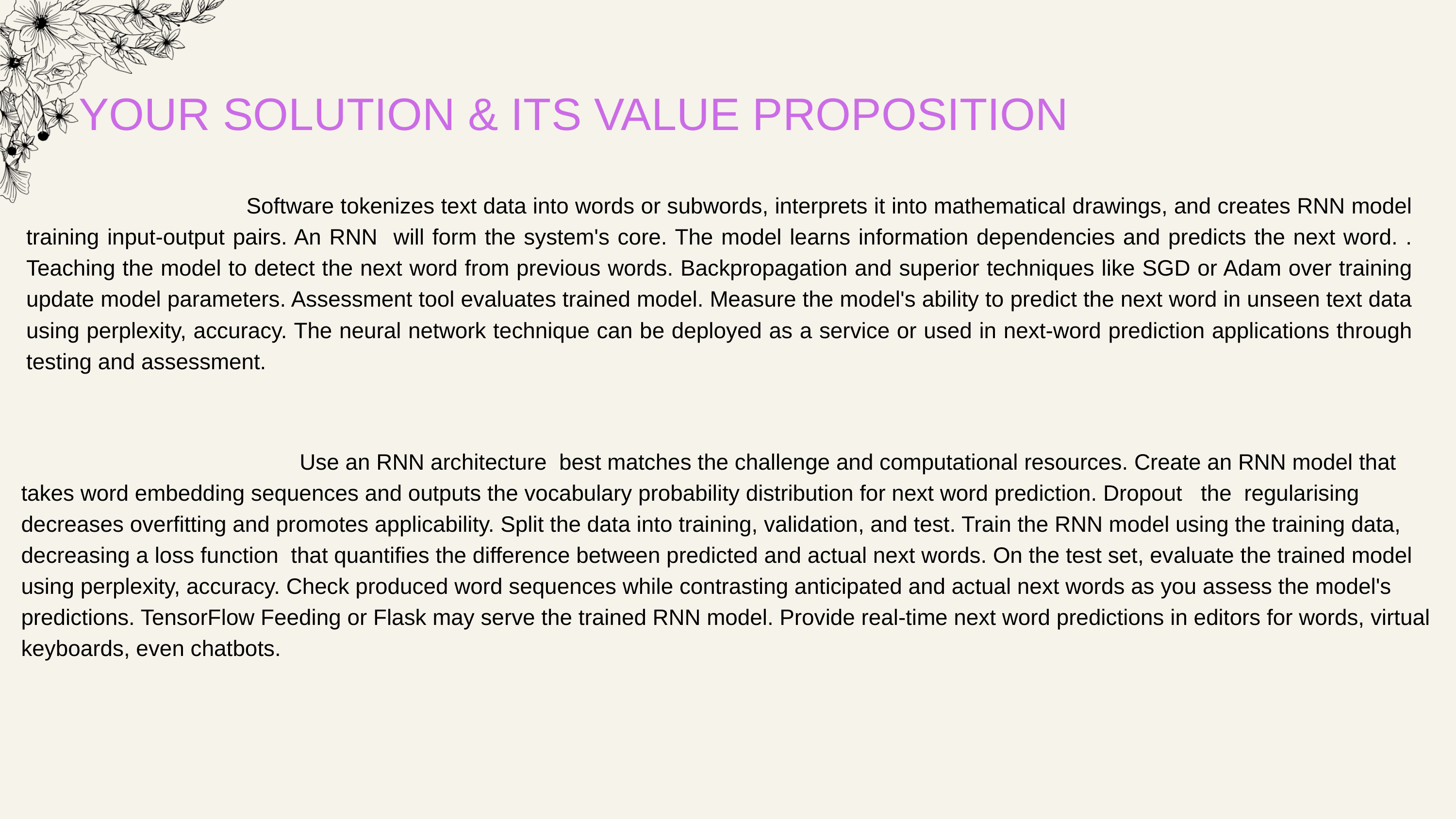

YOUR SOLUTION & ITS VALUE PROPOSITION
                                  Software tokenizes text data into words or subwords, interprets it into mathematical drawings, and creates RNN model training input-output pairs. An RNN  will form the system's core. The model learns information dependencies and predicts the next word. . Teaching the model to detect the next word from previous words. Backpropagation and superior techniques like SGD or Adam over training update model parameters. Assessment tool evaluates trained model. Measure the model's ability to predict the next word in unseen text data using perplexity, accuracy. The neural network technique can be deployed as a service or used in next-word prediction applications through testing and assessment.
                                             Use an RNN architecture  best matches the challenge and computational resources. Create an RNN model that takes word embedding sequences and outputs the vocabulary probability distribution for next word prediction. Dropout   the  regularising decreases overfitting and promotes applicability. Split the data into training, validation, and test. Train the RNN model using the training data, decreasing a loss function  that quantifies the difference between predicted and actual next words. On the test set, evaluate the trained model using perplexity, accuracy. Check produced word sequences while contrasting anticipated and actual next words as you assess the model's predictions. TensorFlow Feeding or Flask may serve the trained RNN model. Provide real-time next word predictions in editors for words, virtual keyboards, even chatbots.